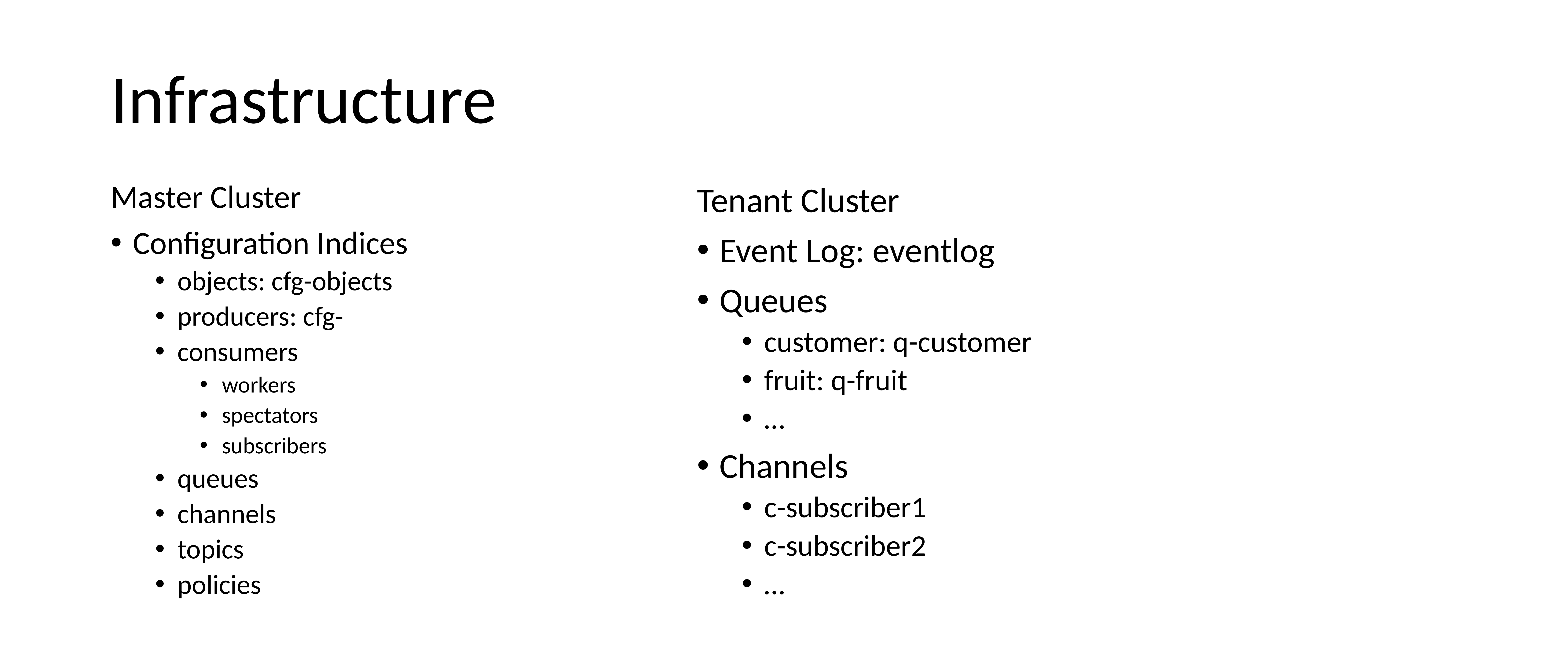

# Infrastructure
Master Cluster
Configuration Indices
objects: cfg-objects
producers: cfg-
consumers
workers
spectators
subscribers
queues
channels
topics
policies
Tenant Cluster
Event Log: eventlog
Queues
customer: q-customer
fruit: q-fruit
…
Channels
c-subscriber1
c-subscriber2
…